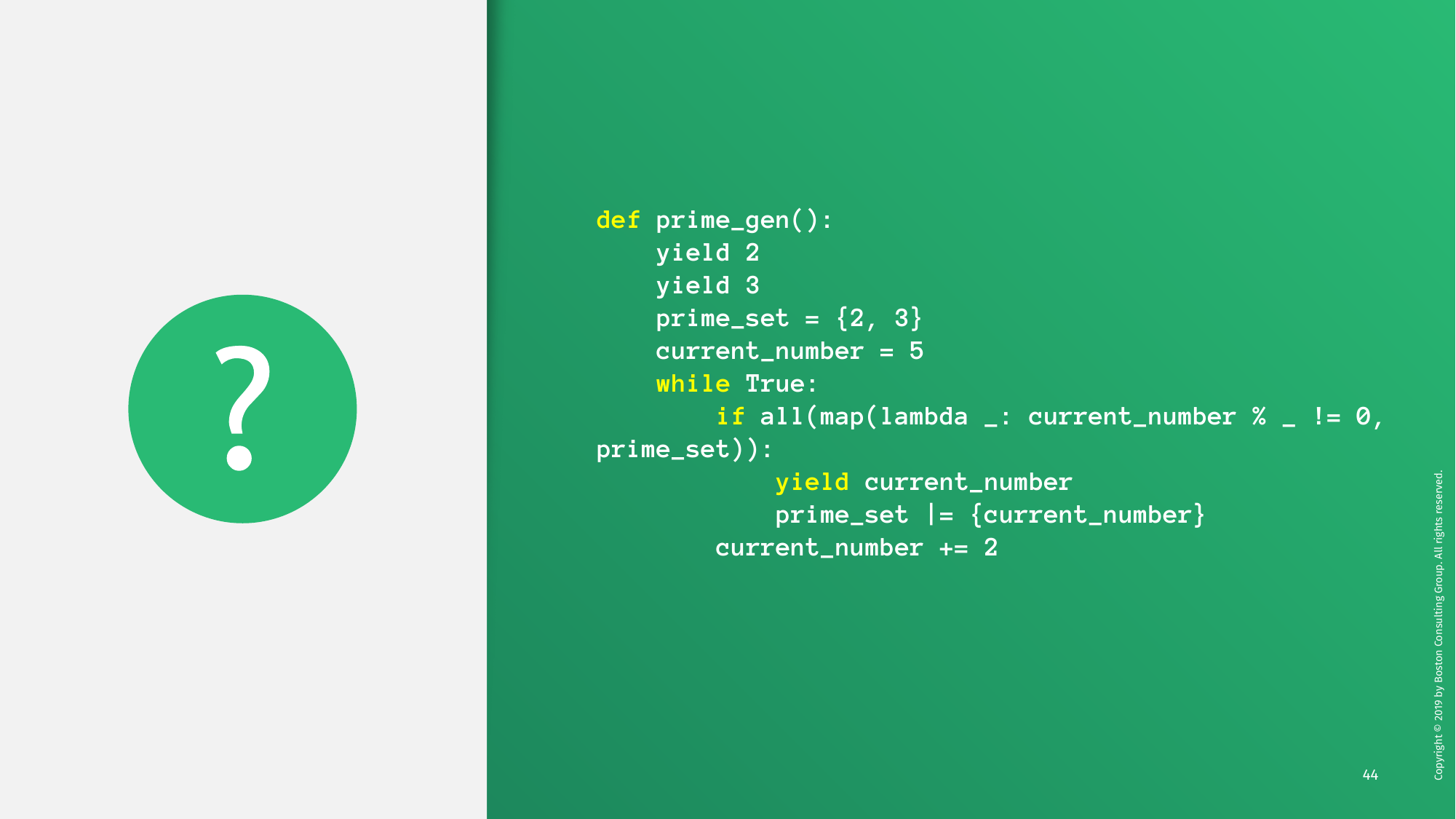

def prime_gen():
    yield 2
    yield 3
    prime_set = {2, 3}
    current_number = 5
    while True:
        if all(map(lambda _: current_number % _ != 0, prime_set)):
            yield current_number
            prime_set |= {current_number}
        current_number += 2